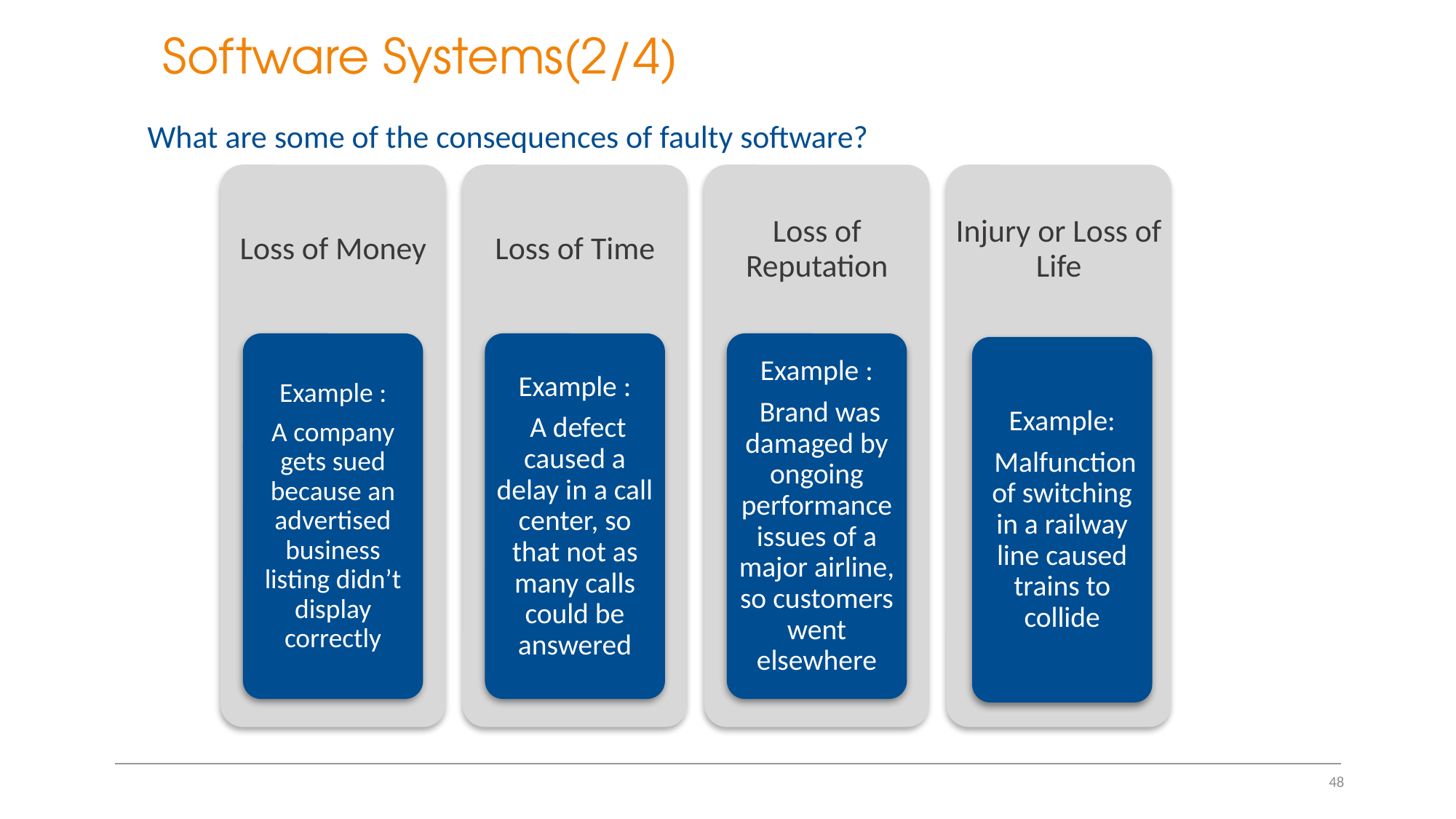

# Software Systems(2/4)
What are some of the consequences of faulty software?

Loss of Money

Loss of Time

Loss of Reputation

Injury or Loss of Life

Example :
A company gets sued because an advertised business listing didn’t display correctly
Example :
 A defect caused a delay in a call center, so that not as many calls could be answered
Example :
 Brand was damaged by ongoing performance issues of a major airline, so customers went elsewhere
Example:
 Malfunction of switching in a railway line caused trains to collide
48